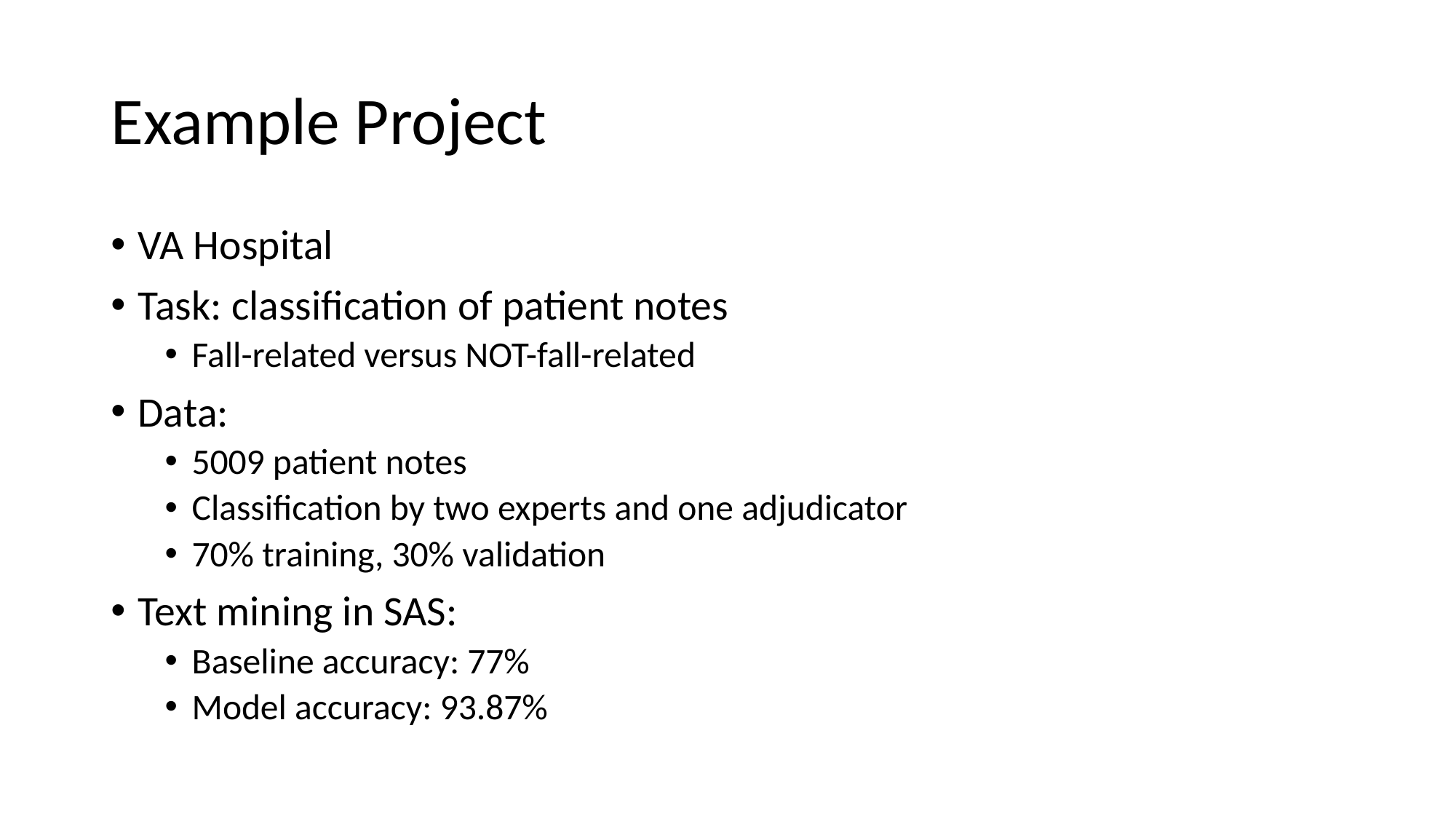

# Example Project
VA Hospital
Task: classification of patient notes
Fall-related versus NOT-fall-related
Data:
5009 patient notes
Classification by two experts and one adjudicator
70% training, 30% validation
Text mining in SAS:
Baseline accuracy: 77%
Model accuracy: 93.87%